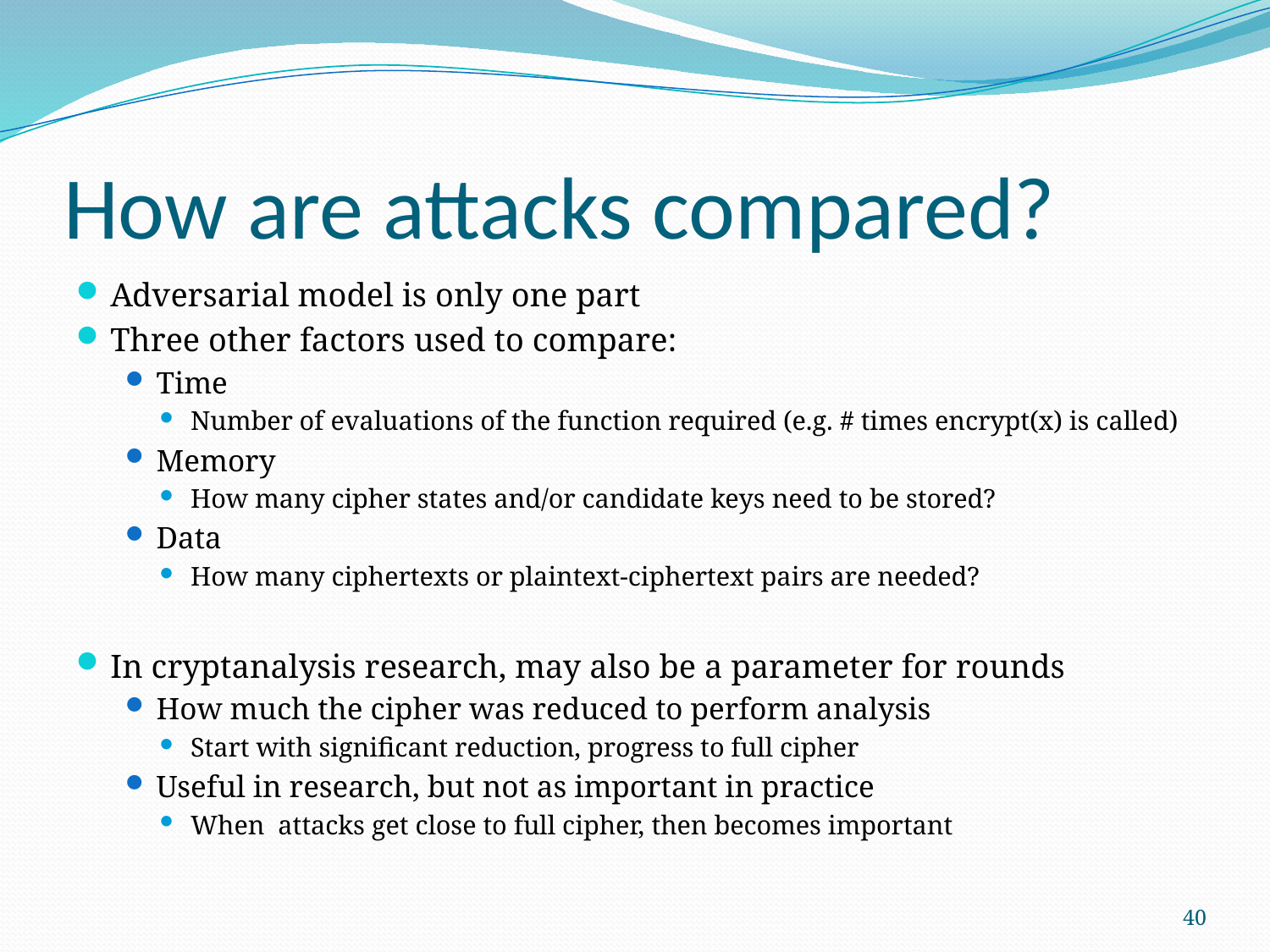

# How are attacks compared?
Adversarial model is only one part
Three other factors used to compare:
Time
Number of evaluations of the function required (e.g. # times encrypt(x) is called)
Memory
How many cipher states and/or candidate keys need to be stored?
Data
How many ciphertexts or plaintext-ciphertext pairs are needed?

In cryptanalysis research, may also be a parameter for rounds
How much the cipher was reduced to perform analysis
Start with significant reduction, progress to full cipher
Useful in research, but not as important in practice
When  attacks get close to full cipher, then becomes important
40